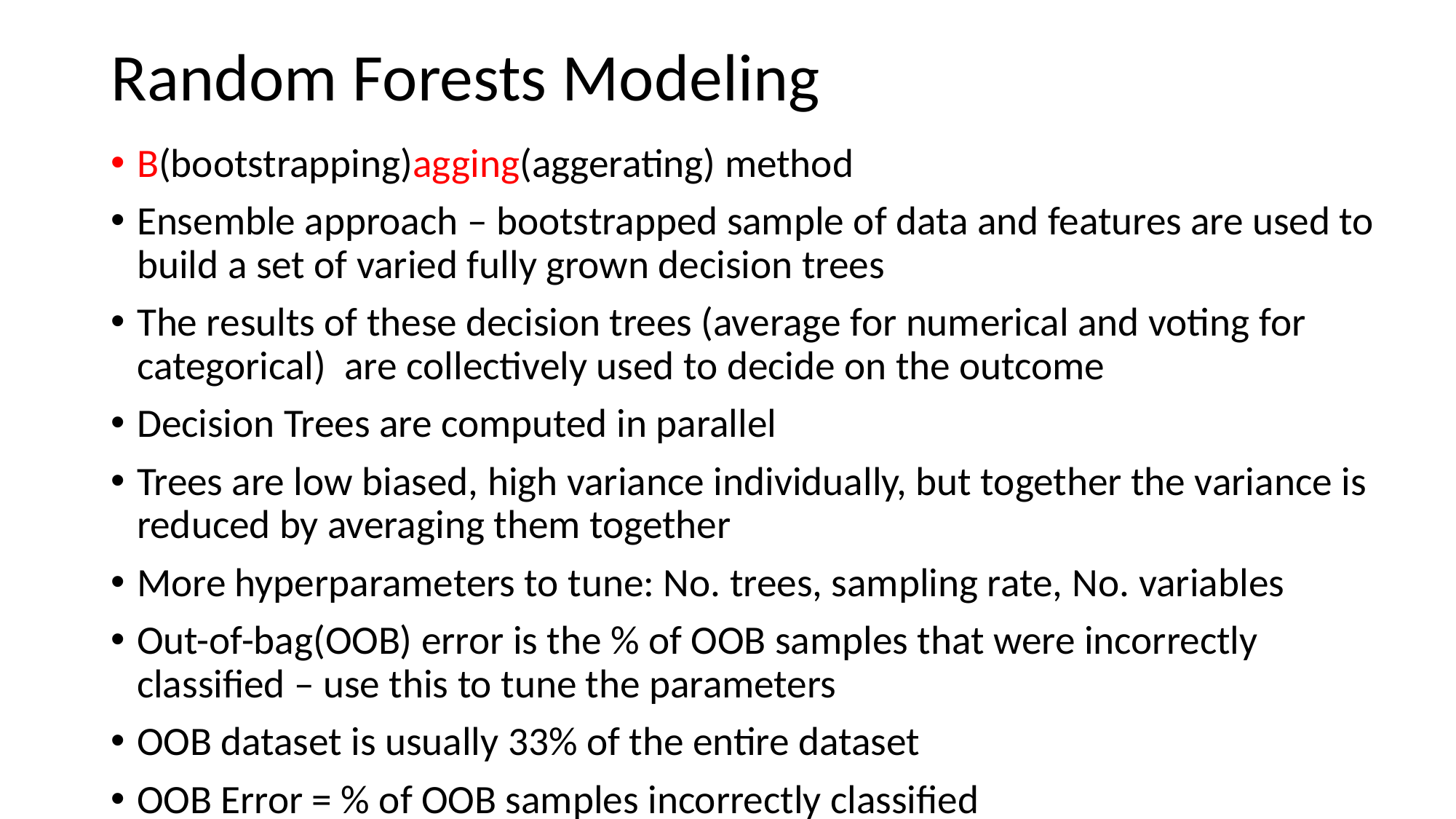

# Random Forests Modeling
B(bootstrapping)agging(aggerating) method
Ensemble approach – bootstrapped sample of data and features are used to build a set of varied fully grown decision trees
The results of these decision trees (average for numerical and voting for categorical)  are collectively used to decide on the outcome
Decision Trees are computed in parallel
Trees are low biased, high variance individually, but together the variance is reduced by averaging them together
More hyperparameters to tune: No. trees, sampling rate, No. variables
Out-of-bag(OOB) error is the % of OOB samples that were incorrectly classified – use this to tune the parameters
OOB dataset is usually 33% of the entire dataset
OOB Error = % of OOB samples incorrectly classified